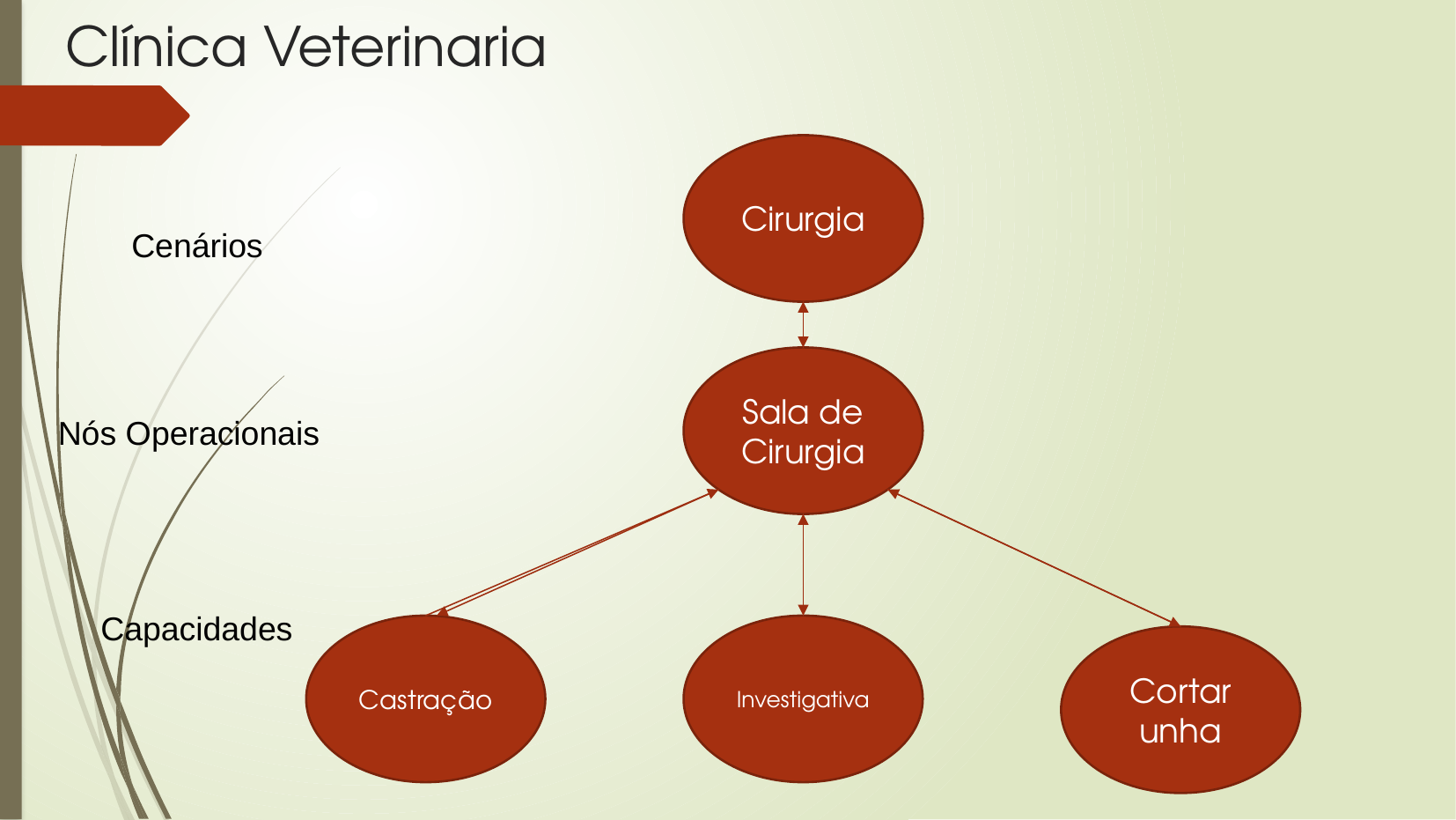

Clínica Veterinaria
Cirurgia
Cenários
Sala de Cirurgia
Nós Operacionais
Capacidades
Castração
Investigativa
Cortar unha